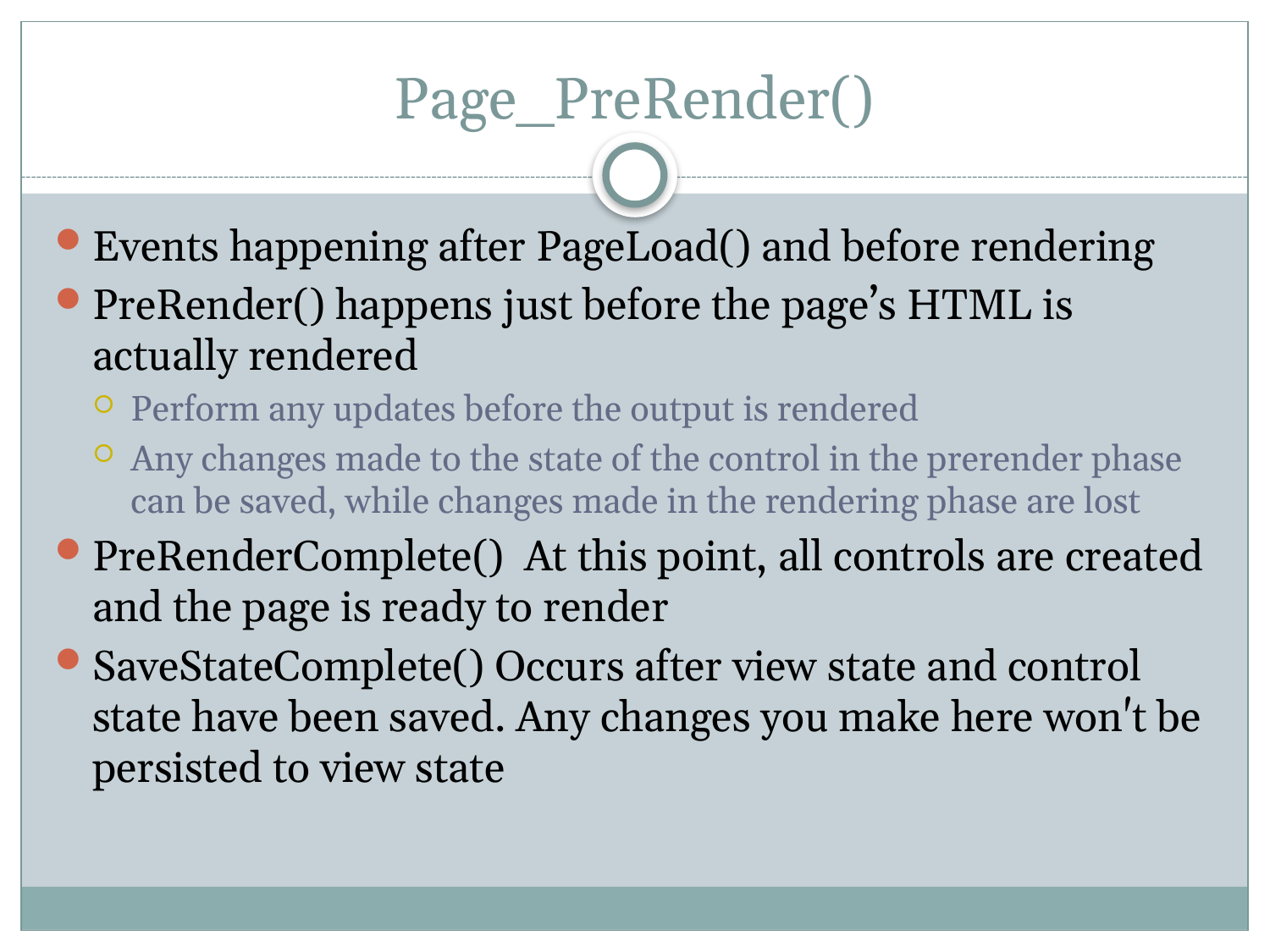

# Page_PreRender()
Events happening after PageLoad() and before rendering
PreRender() happens just before the page’s HTML is actually rendered
Perform any updates before the output is rendered
Any changes made to the state of the control in the prerender phase can be saved, while changes made in the rendering phase are lost
PreRenderComplete()  At this point, all controls are created and the page is ready to render
SaveStateComplete() Occurs after view state and control state have been saved. Any changes you make here won't be persisted to view state